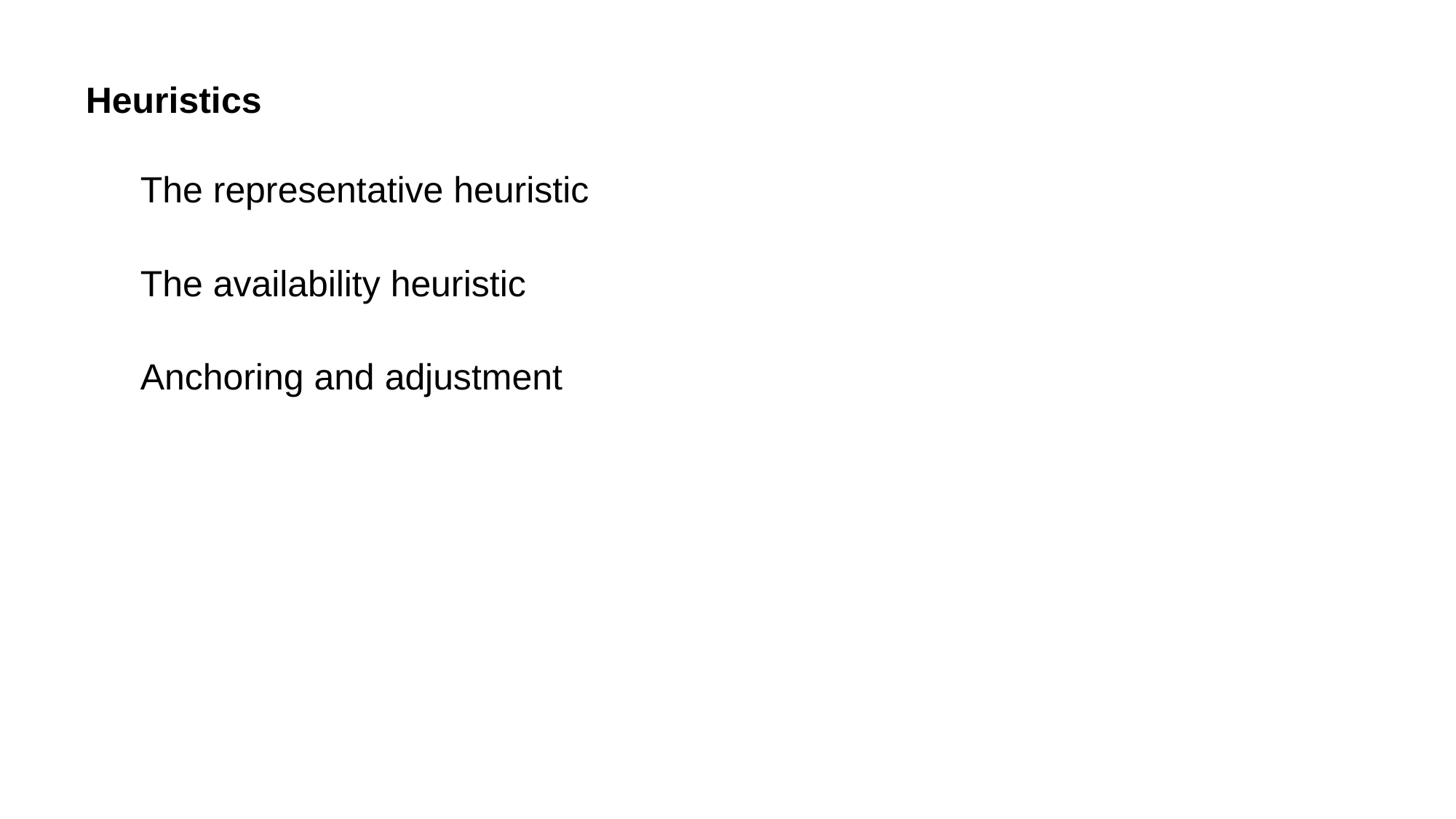

# Heuristics
The representative heuristic

The availability heuristic

Anchoring and adjustment